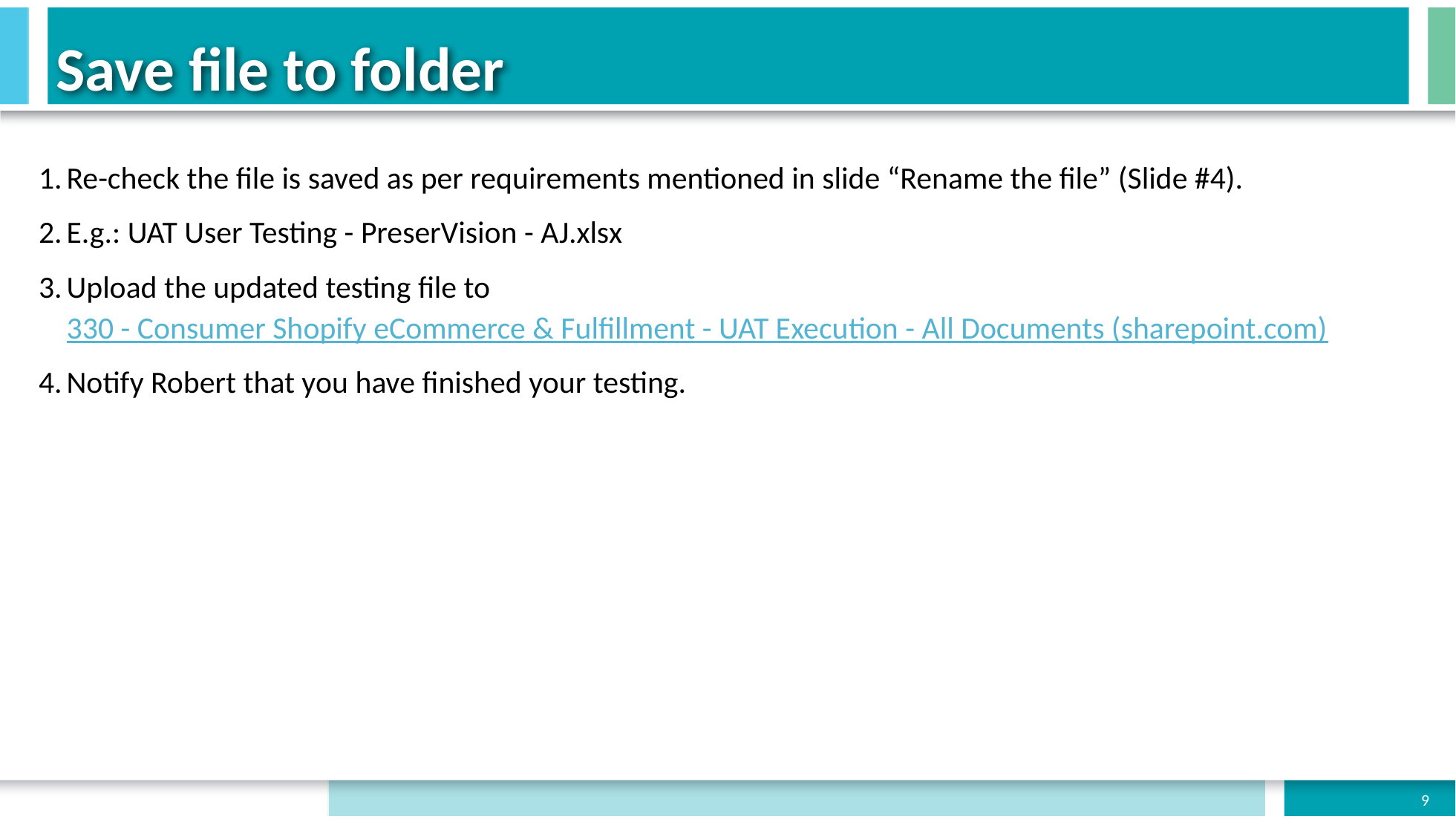

# Save file to folder
Re-check the file is saved as per requirements mentioned in slide “Rename the file” (Slide #4).
E.g.: UAT User Testing - PreserVision - AJ.xlsx
Upload the updated testing file to 330 - Consumer Shopify eCommerce & Fulfillment - UAT Execution - All Documents (sharepoint.com)
Notify Robert that you have finished your testing.